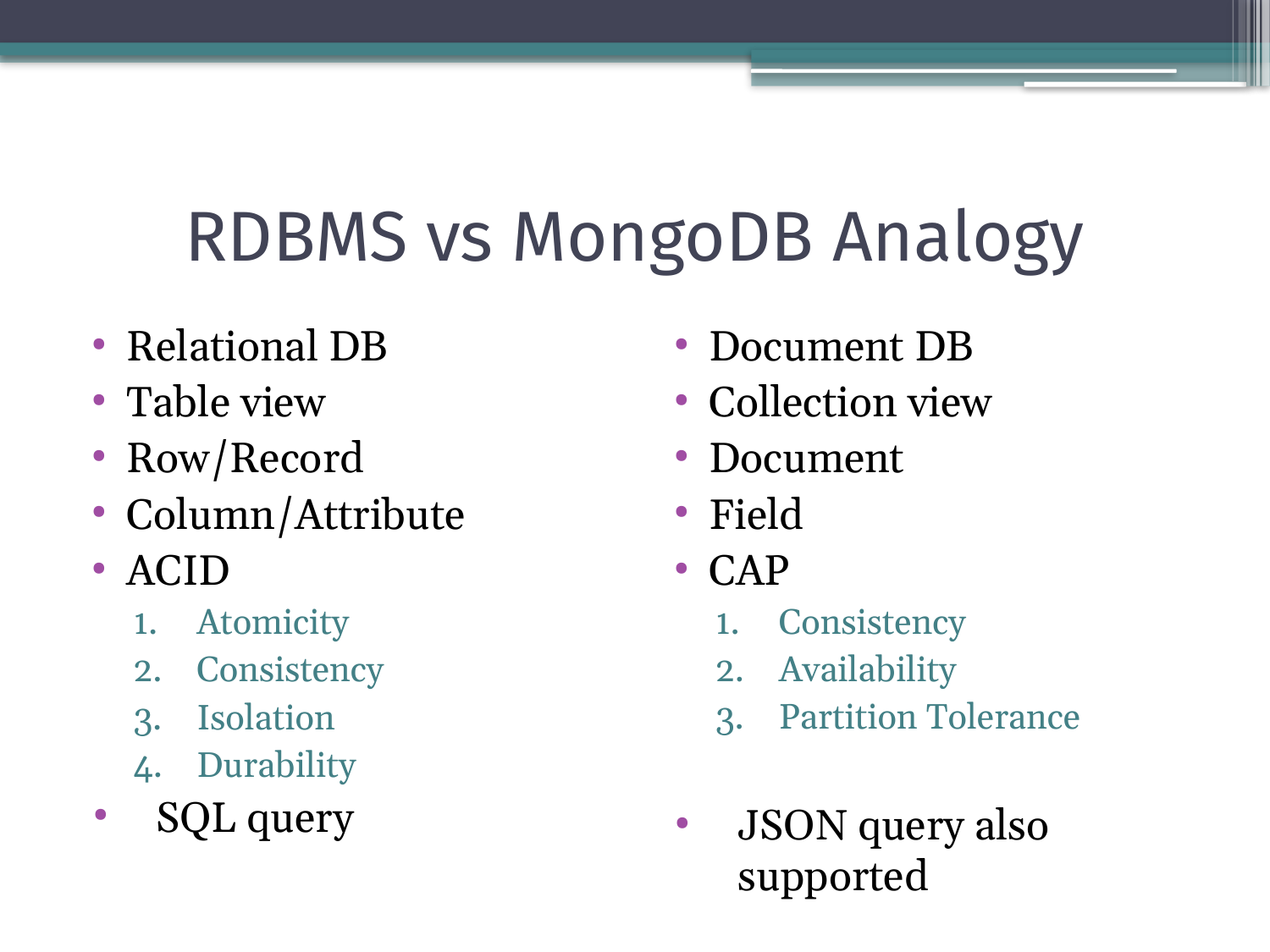

# RDBMS vs MongoDB Analogy
Relational DB
Table view
Row/Record
Column/Attribute
ACID
Atomicity
Consistency
Isolation
Durability
SQL query
Document DB
Collection view
Document
Field
CAP
Consistency
Availability
Partition Tolerance

JSON query also supported